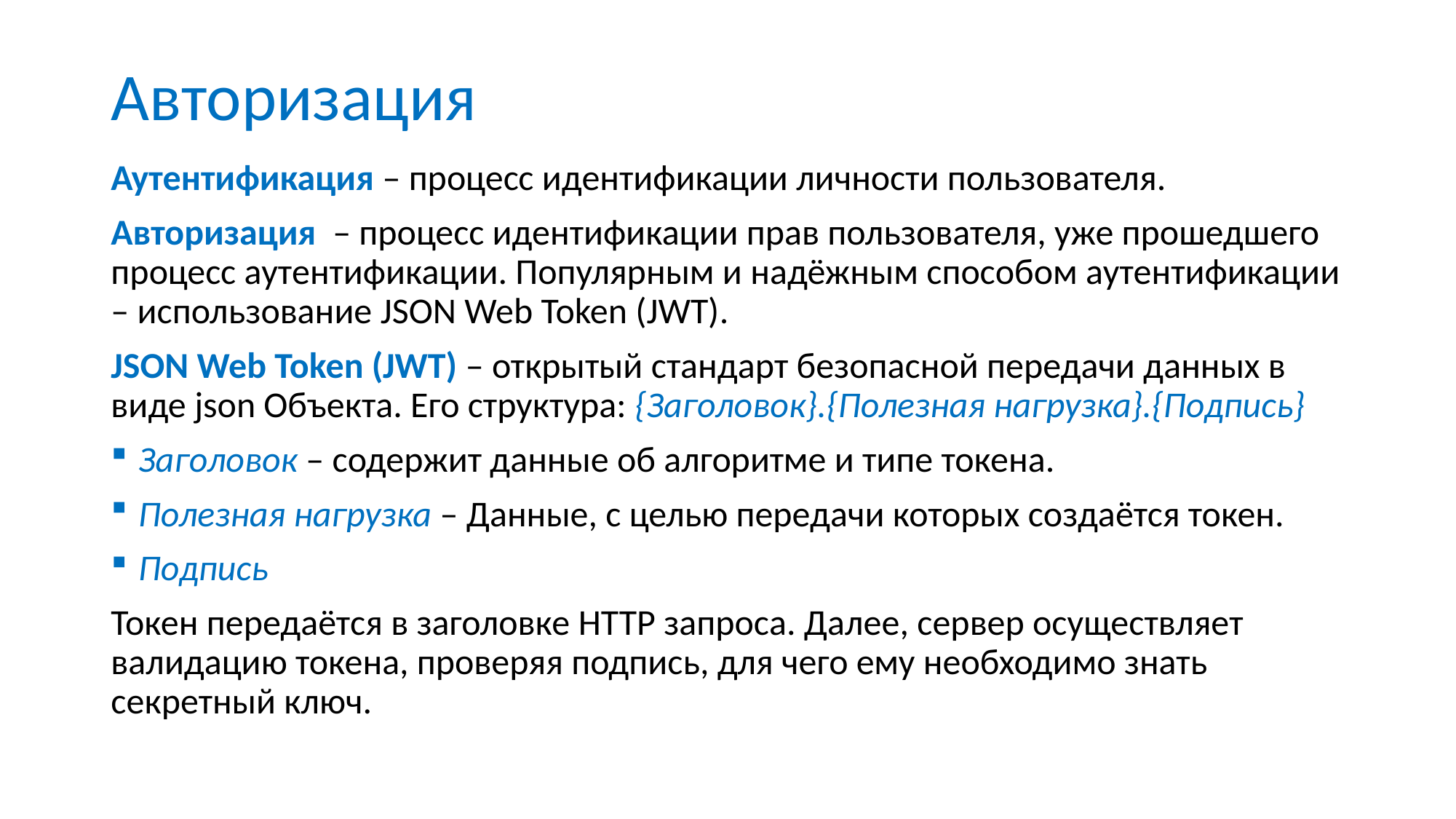

# Авторизация
Аутентификация – процесс идентификации личности пользователя.
Авторизация  – процесс идентификации прав пользователя, уже прошедшего процесс аутентификации. Популярным и надёжным способом аутентификации – использование JSON Web Token (JWT).
JSON Web Token (JWT) – открытый стандарт безопасной передачи данных в виде json Объекта. Его структура: {Заголовок}.{Полезная нагрузка}.{Подпись}
Заголовок – содержит данные об алгоритме и типе токена.
Полезная нагрузка – Данные, с целью передачи которых создаётся токен.
Подпись
Токен передаётся в заголовке HTTP запроса. Далее, сервер осуществляет валидацию токена, проверяя подпись, для чего ему необходимо знать секретный ключ.